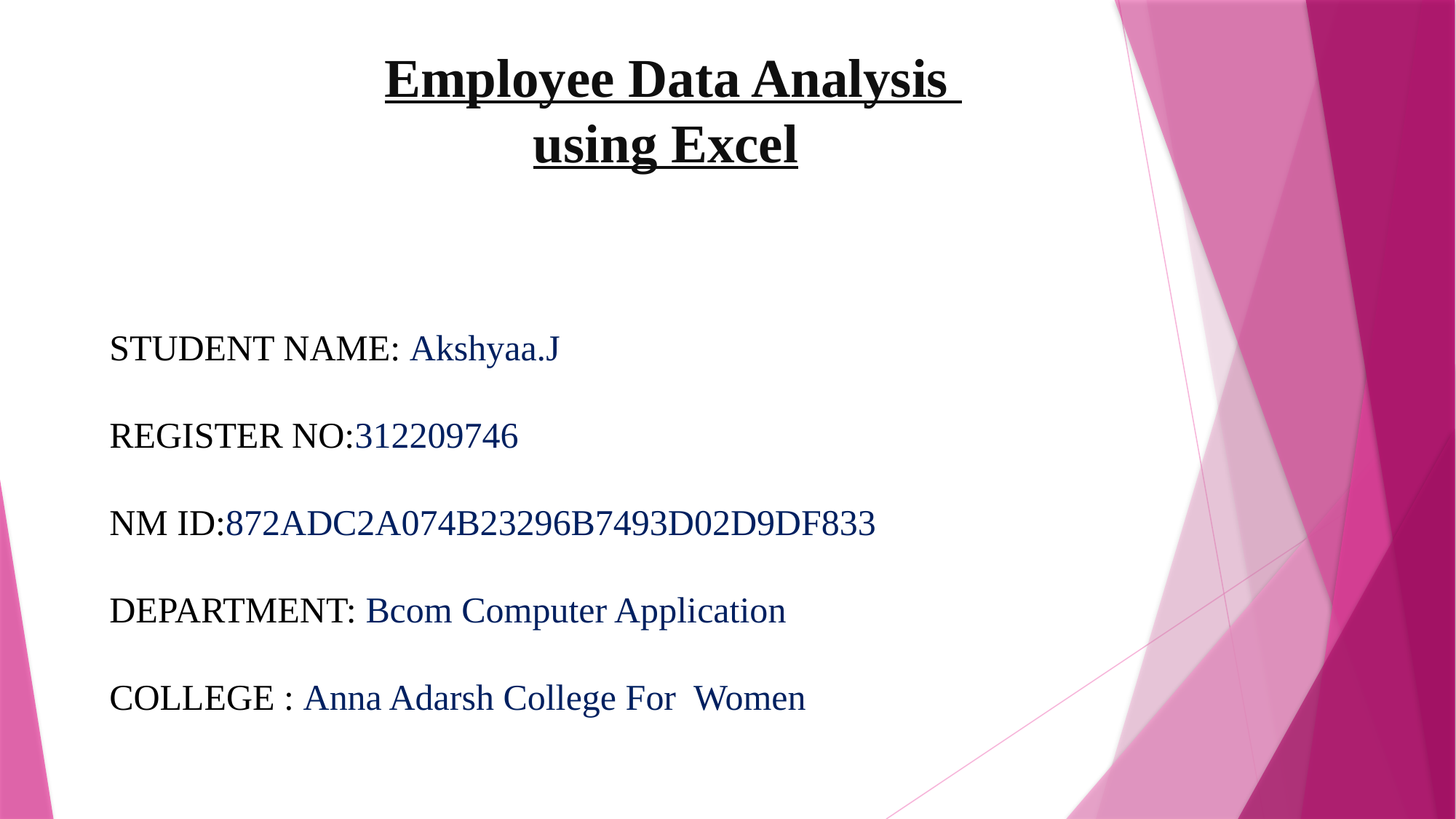

Employee Data Analysis
                   using Excel

STUDENT NAME: Akshyaa.J

REGISTER NO:312209746

NM ID:872ADC2A074B23296B7493D02D9DF833

DEPARTMENT: Bcom Computer Application

COLLEGE : Anna Adarsh College For  Women